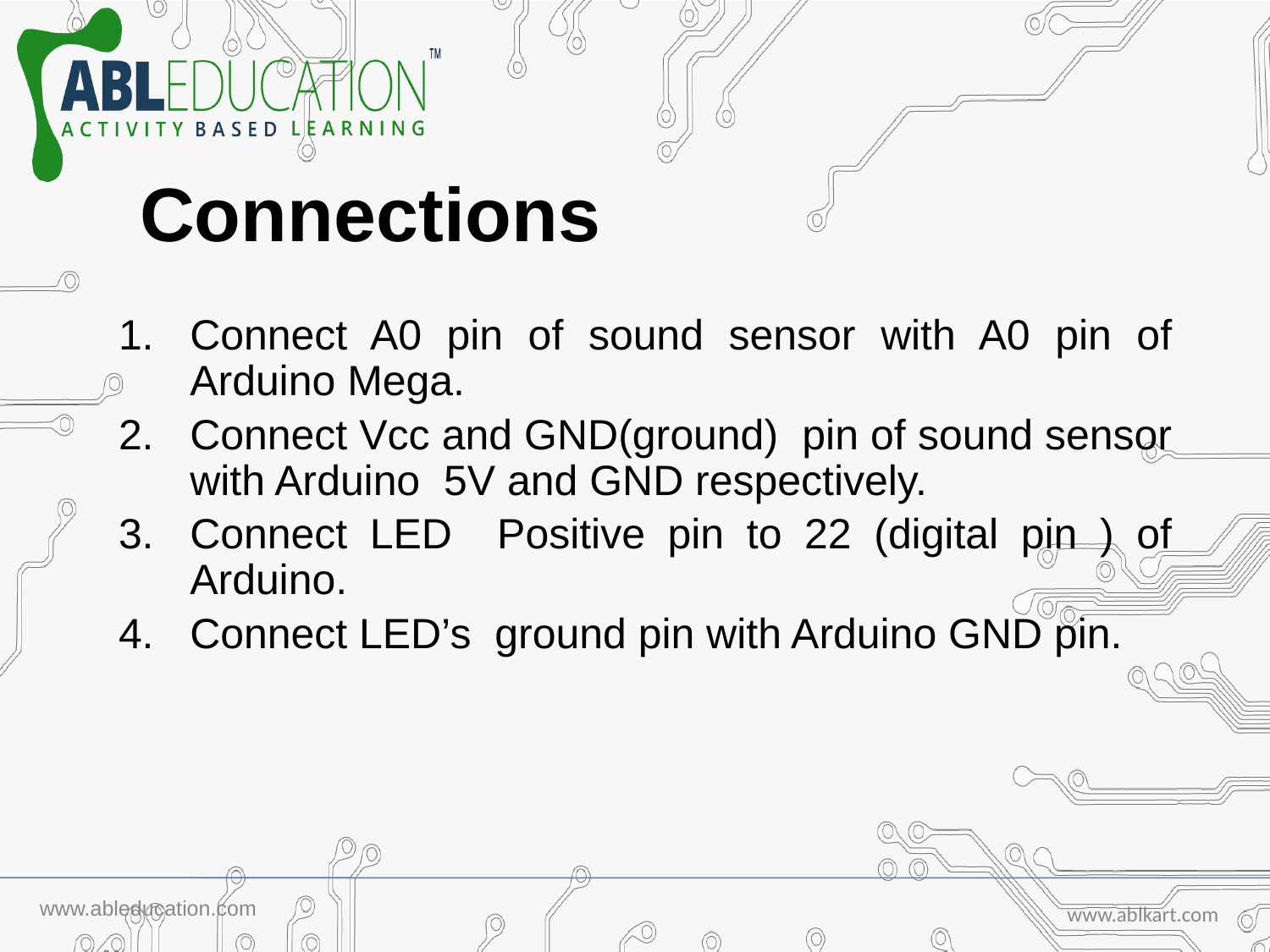

# Connections
Connect A0 pin of sound sensor with A0 pin of Arduino Mega.
Connect Vcc and GND(ground)  pin of sound sensor with Arduino  5V and GND respectively.
Connect LED  Positive pin to 22 (digital pin ) of Arduino.
Connect LED’s  ground pin with Arduino GND pin.
www.ableducation.com
www.ablkart.com